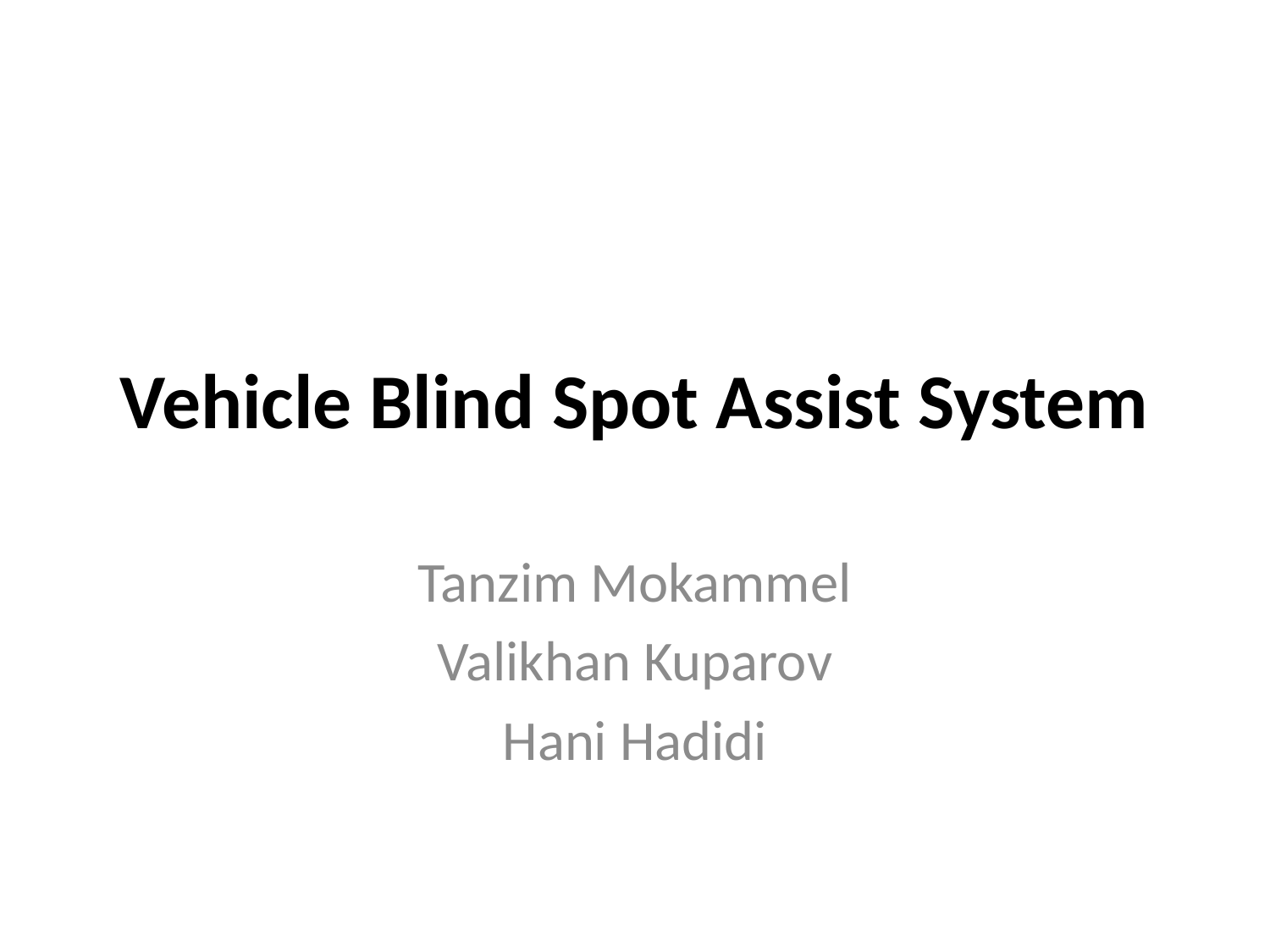

# Vehicle Blind Spot Assist System
Tanzim Mokammel
Valikhan Kuparov
Hani Hadidi